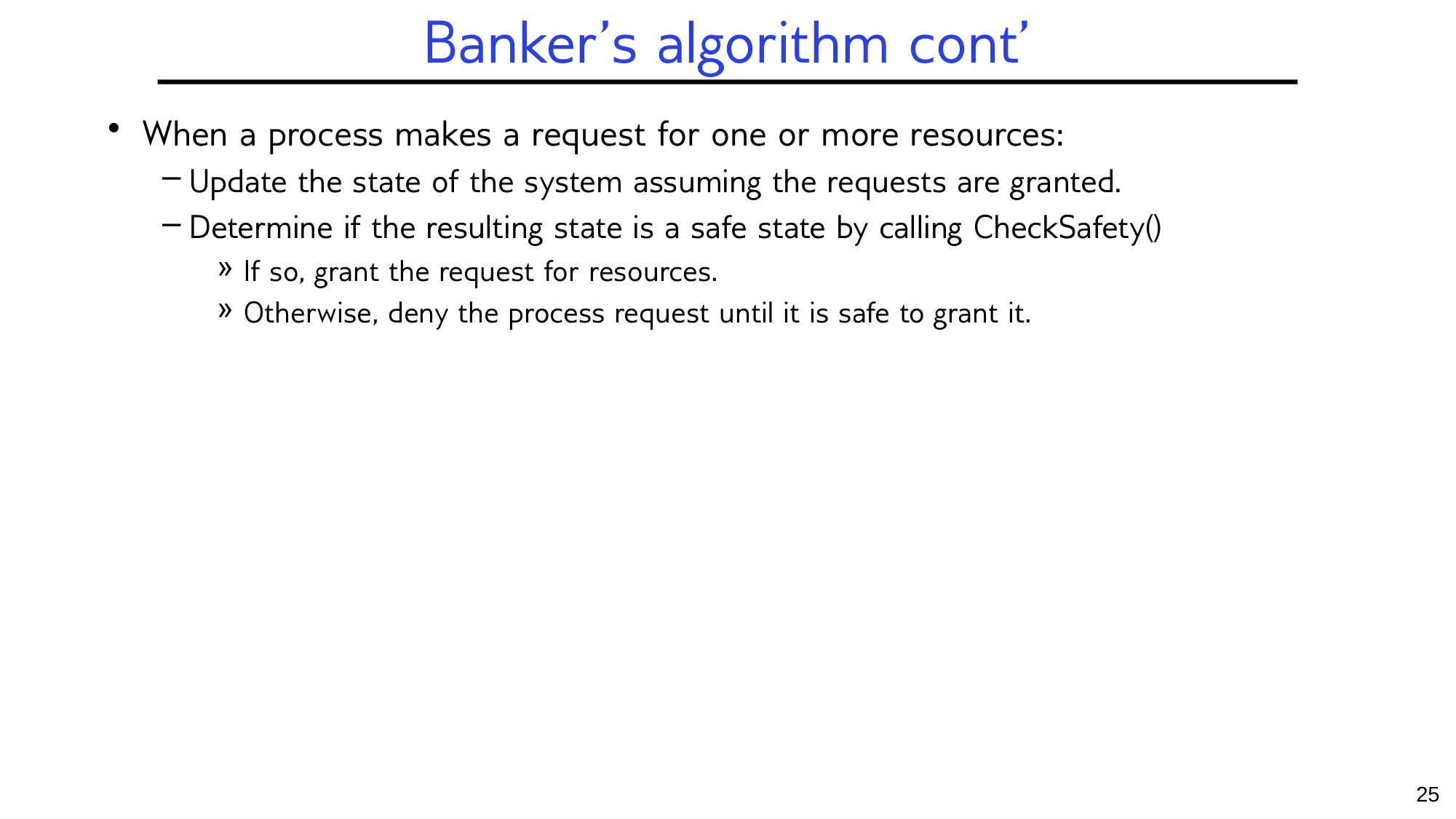

# Banker’s algorithm cont’
When a process makes a request for one or more resources:
Update the state of the system assuming the requests are granted.
Determine if the resulting state is a safe state by calling CheckSafety()
If so, grant the request for resources.
Otherwise, deny the process request until it is safe to grant it.